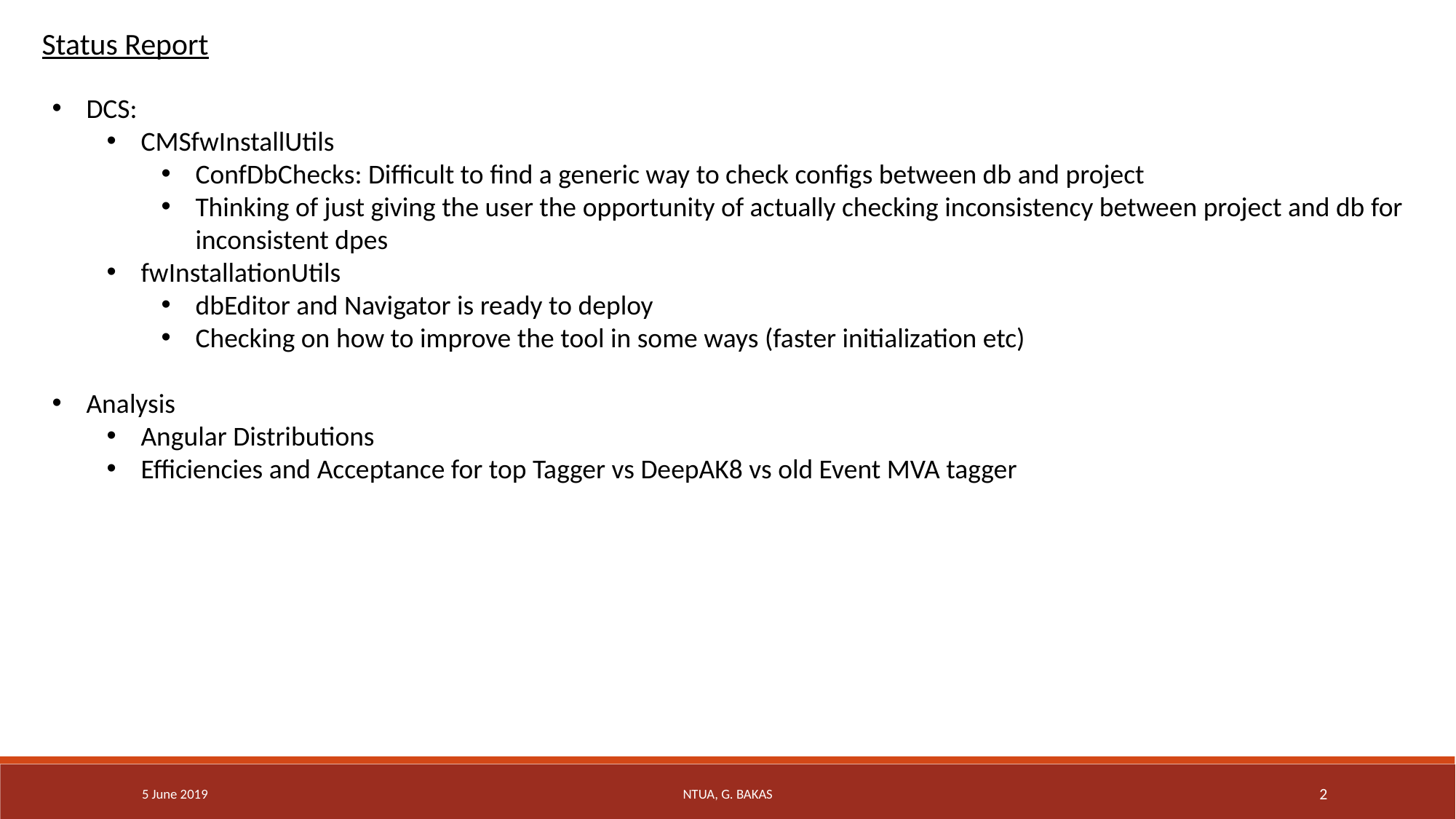

Status Report
DCS:
CMSfwInstallUtils
ConfDbChecks: Difficult to find a generic way to check configs between db and project
Thinking of just giving the user the opportunity of actually checking inconsistency between project and db for inconsistent dpes
fwInstallationUtils
dbEditor and Navigator is ready to deploy
Checking on how to improve the tool in some ways (faster initialization etc)

Analysis
Angular Distributions
Efficiencies and Acceptance for top Tagger vs DeepAK8 vs old Event MVA tagger
5 June 2019
NTUA, G. Bakas
2